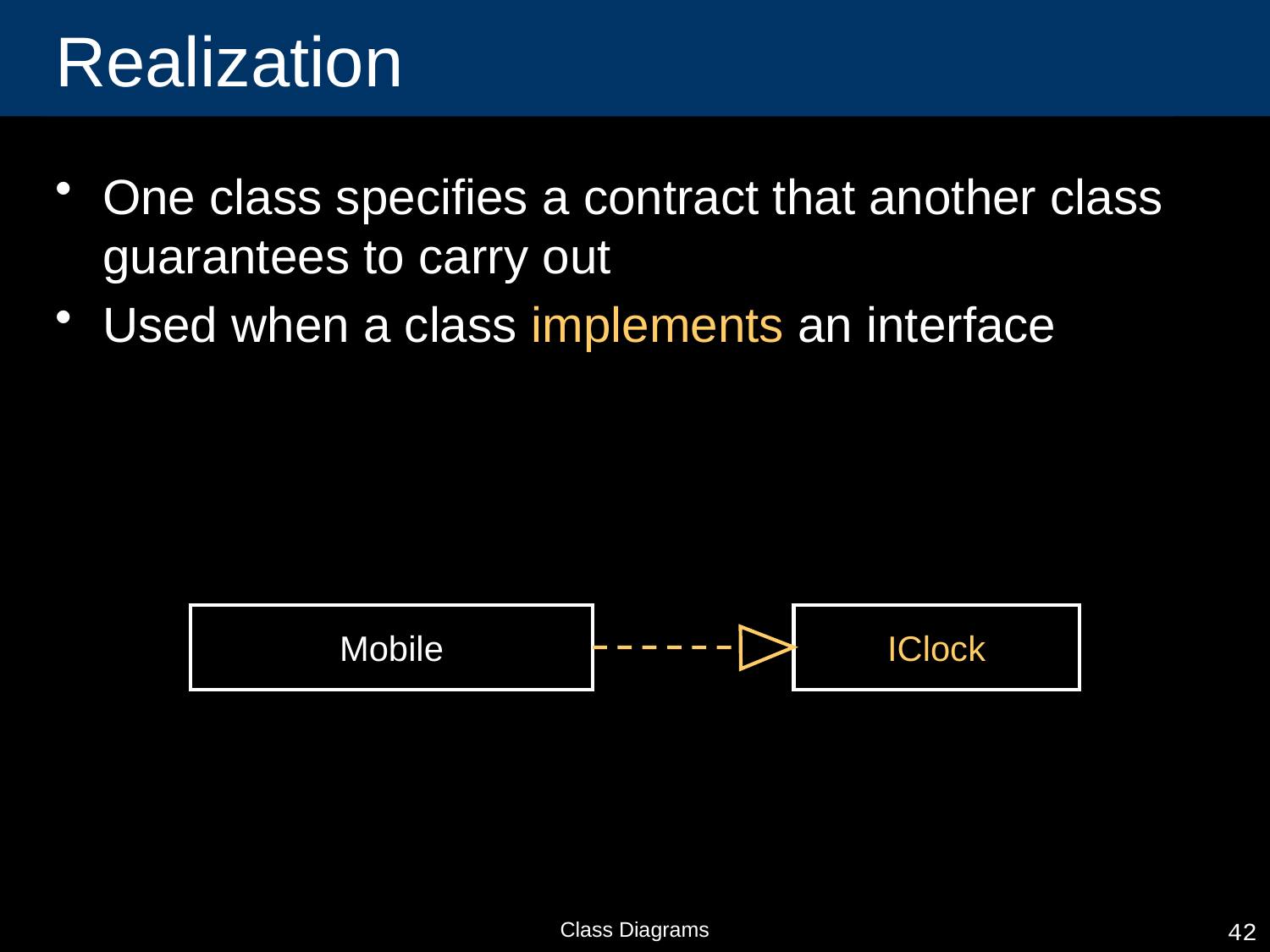

# Realization
One class specifies a contract that another class guarantees to carry out
Used when a class implements an interface
Mobile
IClock

Class Diagrams
42